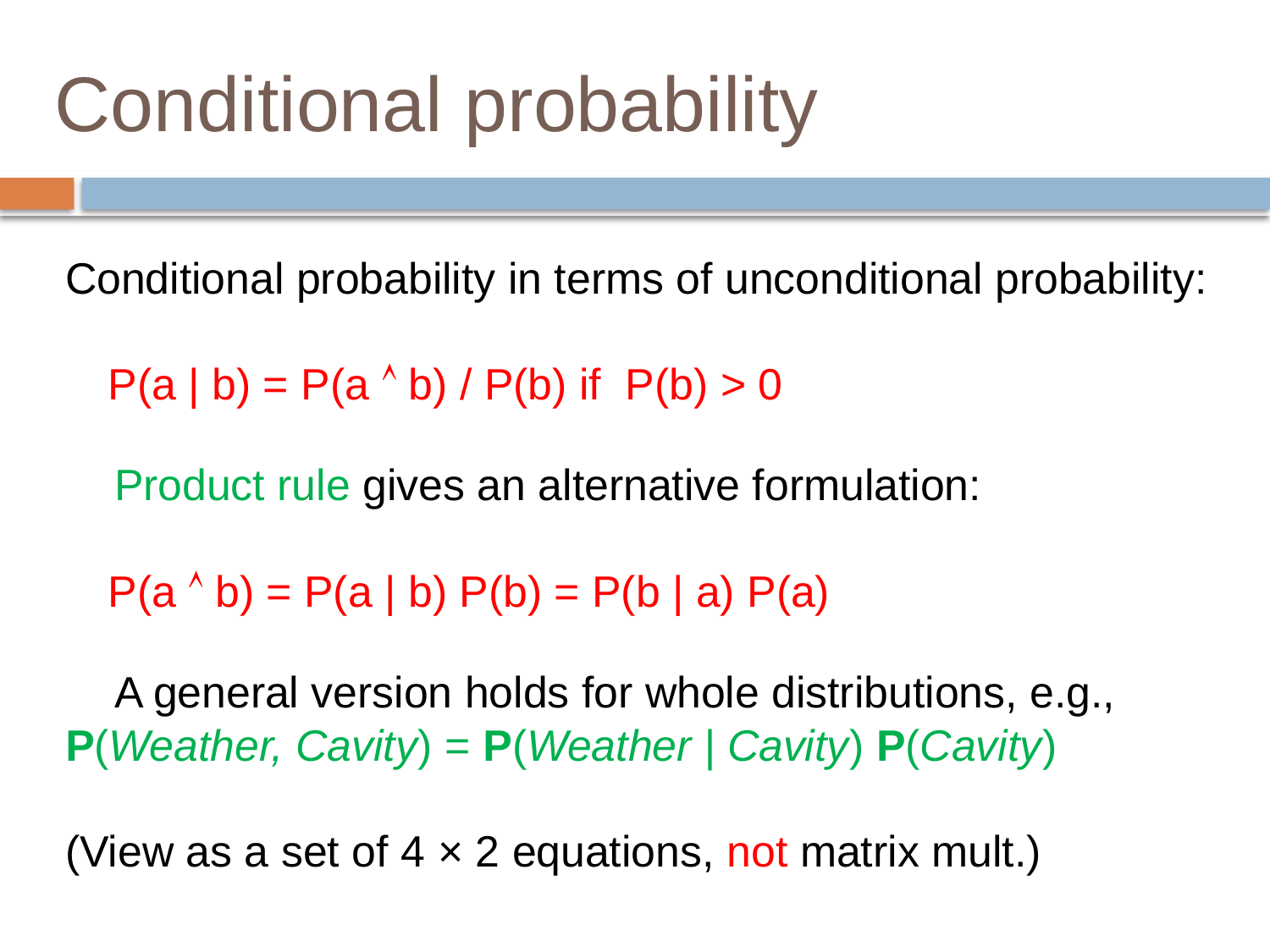

# Conditional probability

Conditional probability in terms of unconditional probability:

	P(a | b) = P(a ∧ b) / P(b) if  P(b) > 0

Product rule gives an alternative formulation:

	P(a ∧ b) = P(a | b) P(b) = P(b | a) P(a)

A general version holds for whole distributions, e.g.,
P(Weather, Cavity) = P(Weather | Cavity) P(Cavity)

(View as a set of 4 × 2 equations, not matrix mult.)